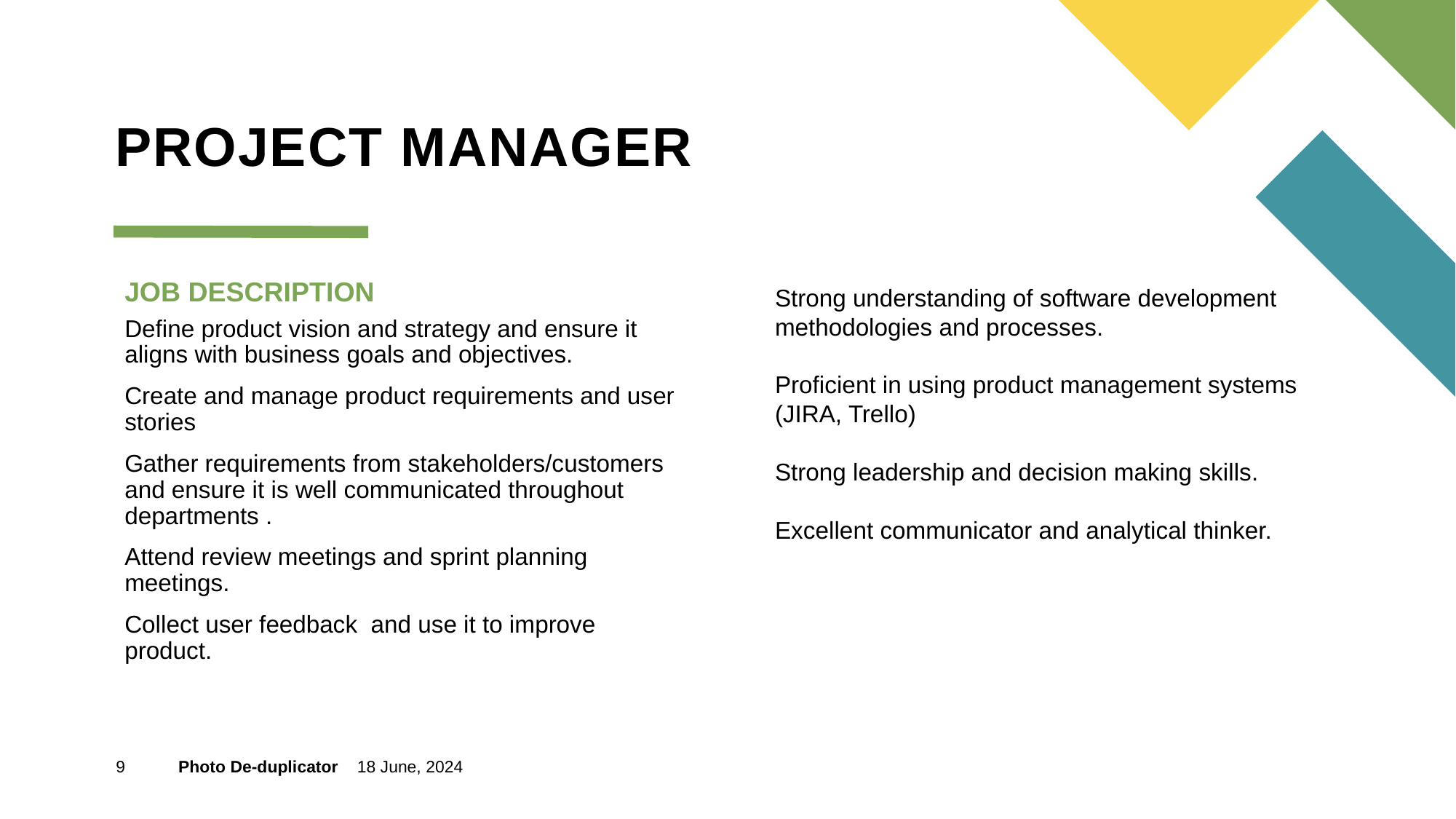

# PROJECT MANAGER
JOB DESCRIPTION
Strong understanding of software development methodologies and processes.

Proficient in using product management systems (JIRA, Trello)

Strong leadership and decision making skills.

Excellent communicator and analytical thinker.
Expertise in system architecture and design patterns.
Define product vision and strategy and ensure it aligns with business goals and objectives.
Create and manage product requirements and user stories
Gather requirements from stakeholders/customers and ensure it is well communicated throughout departments .
Attend review meetings and sprint planning meetings.
Collect user feedback  and use it to improve product.

9
Photo De-duplicator
18 June, 2024